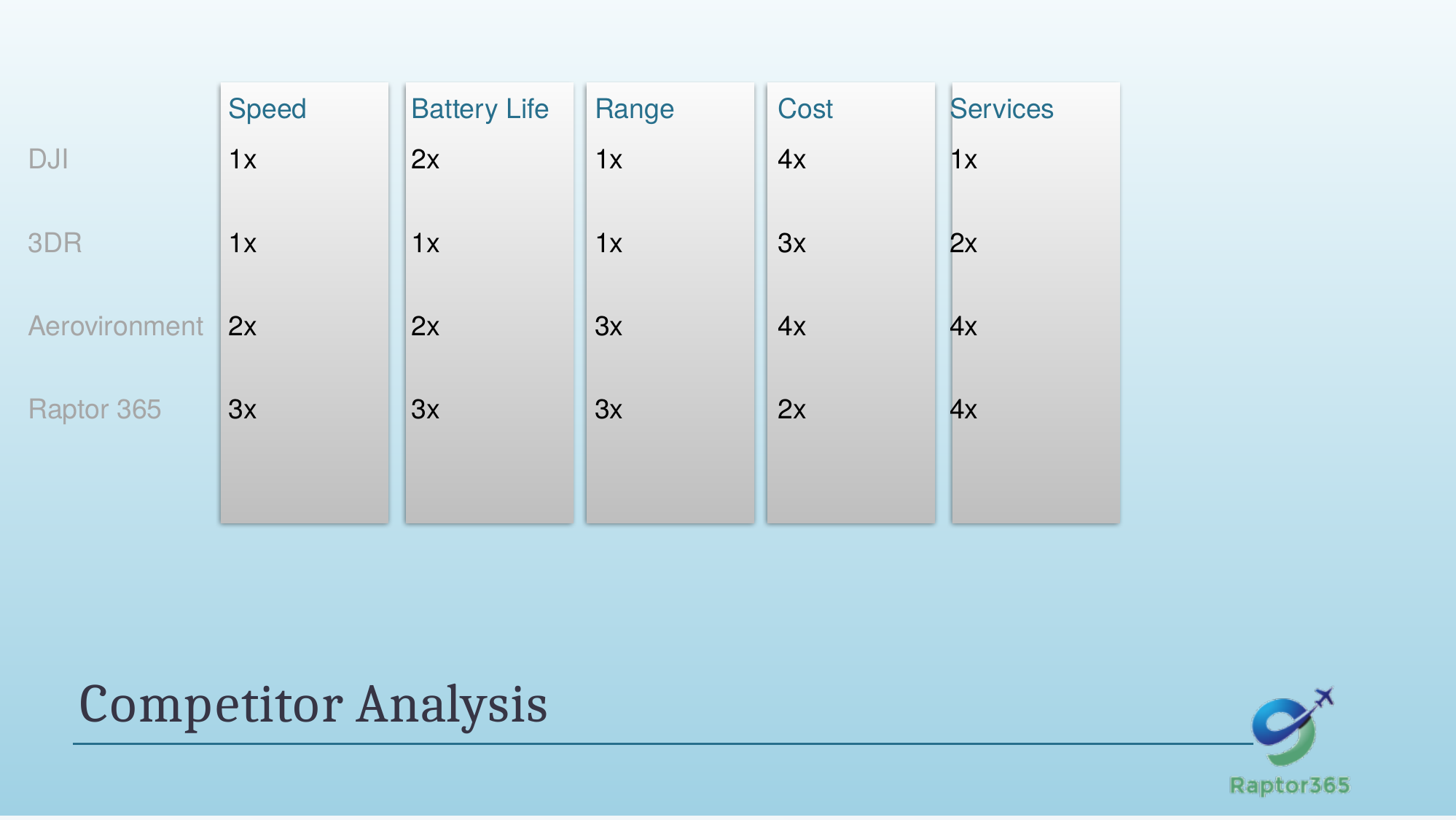

|  | Speed | Battery Life | Range | Cost | Services |  |  |
| --- | --- | --- | --- | --- | --- | --- | --- |
| DJI | 1x | 2x | 1x | 4x | 1x |  |  |
| 3DR | 1x | 1x | 1x | 3x | 2x |  |  |
| Aerovironment | 2x | 2x | 3x | 4x | 4x |  |  |
| Raptor 365 | 3x | 3x | 3x | 2x | 4x |  |  |
|  |  |  |  |  |  |  |  |
|  |  |  |  |  |  |  |  |
|  |  |  |  |  |  |  |  |

# Competitor Analysis